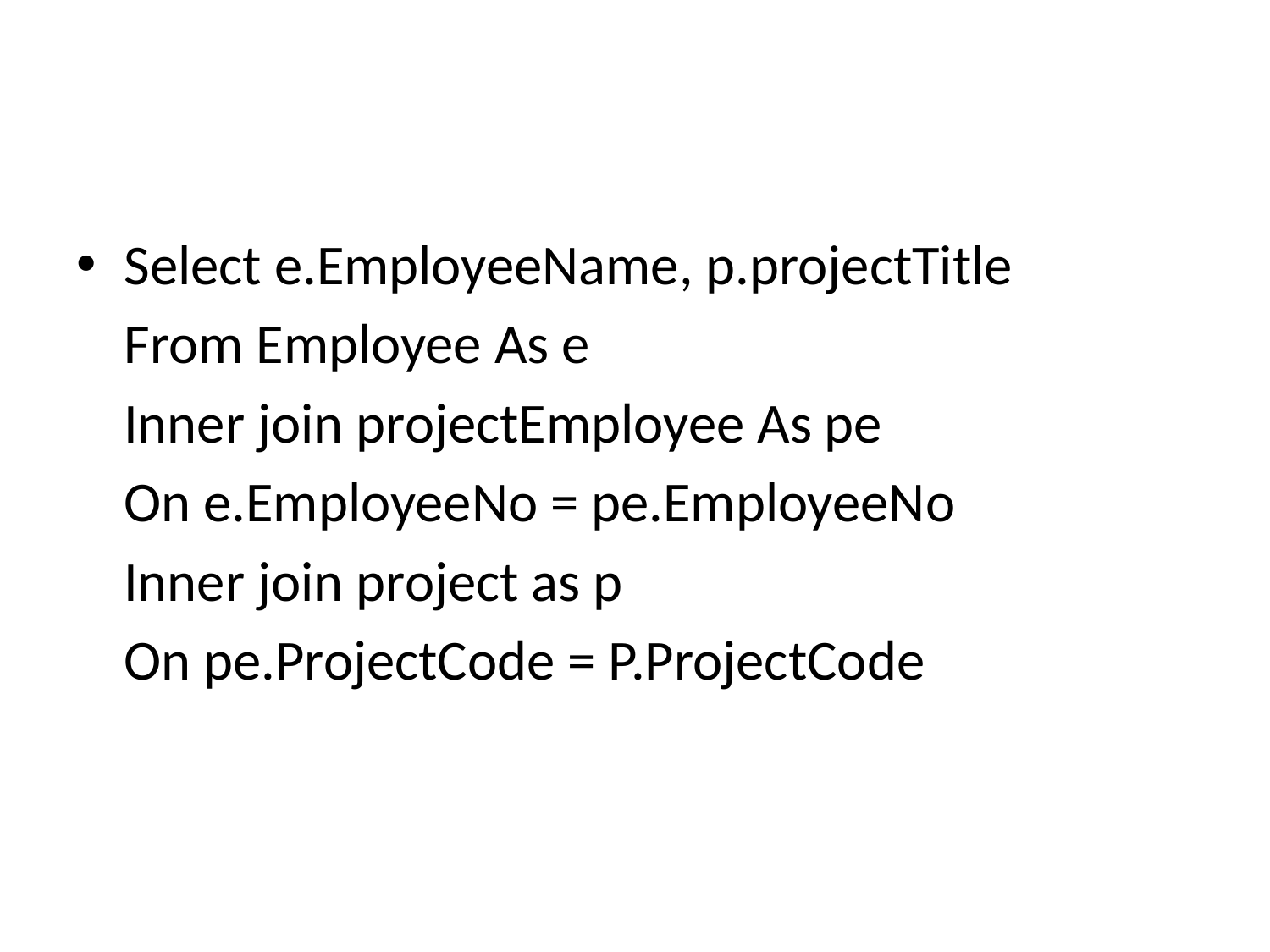

#
Select e.EmployeeName, p.projectTitle
	From Employee As e
	Inner join projectEmployee As pe
	On e.EmployeeNo = pe.EmployeeNo
	Inner join project as p
	On pe.ProjectCode = P.ProjectCode